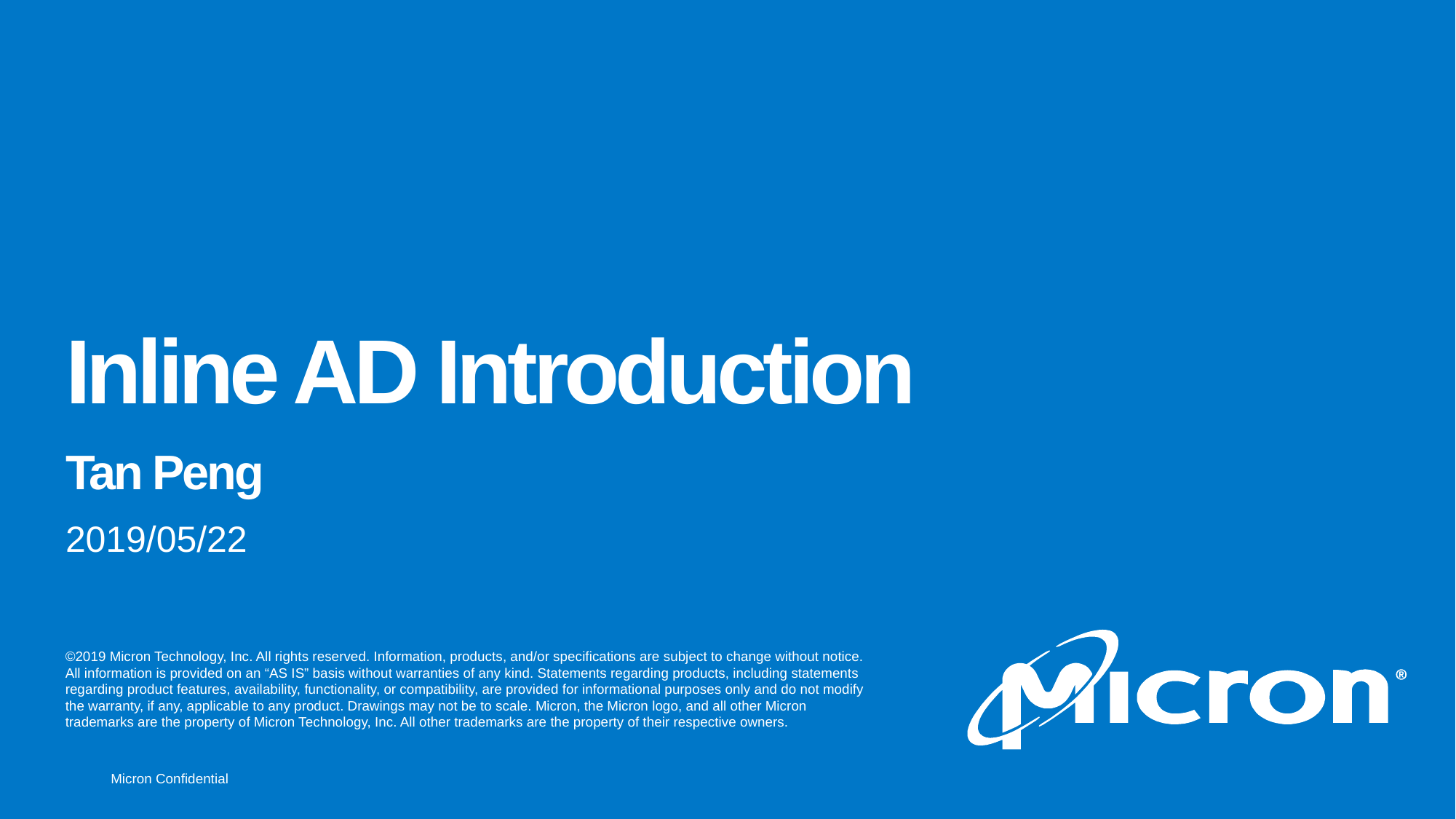

# Inline AD Introduction
Tan Peng
2019/05/22
1
Micron Confidential